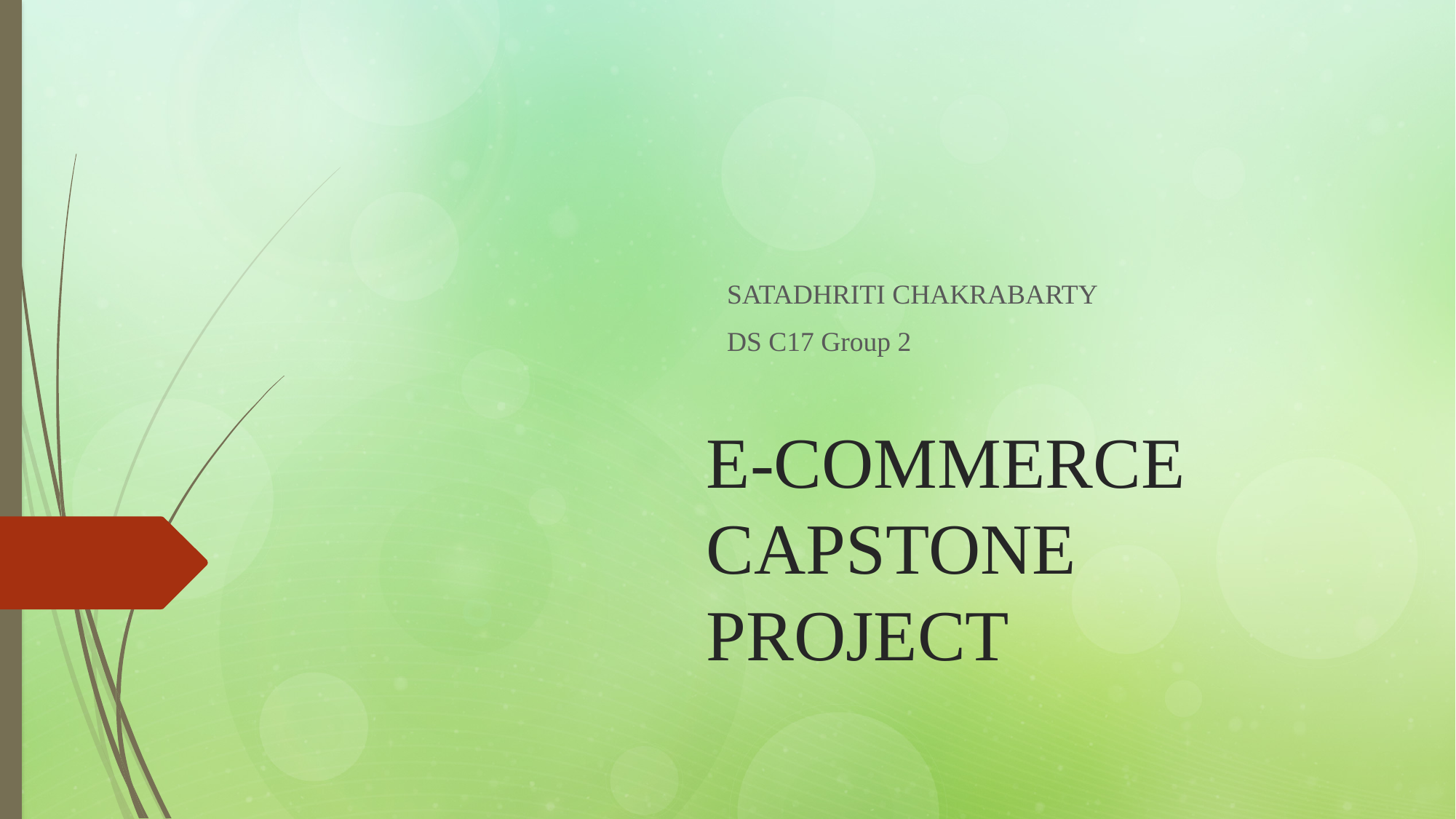

SATADHRITI CHAKRABARTY
DS C17 Group 2
# E-COMMERCE CAPSTONE PROJECT